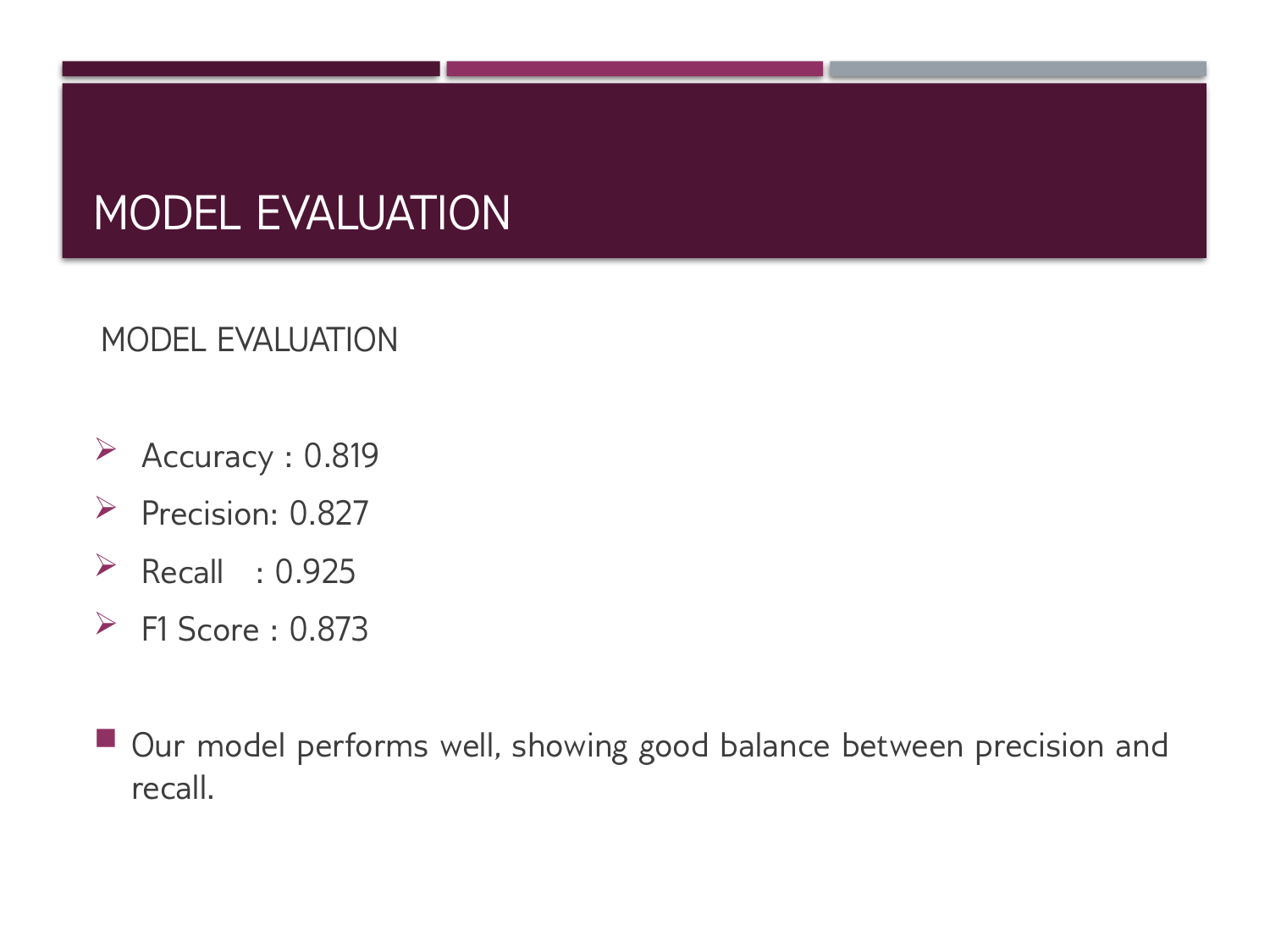

# Model Evaluation
 MODEL EVALUATION

 Accuracy : 0.819
 Precision: 0.827
 Recall   : 0.925
 F1 Score : 0.873

Our model performs well, showing good balance between precision and recall.